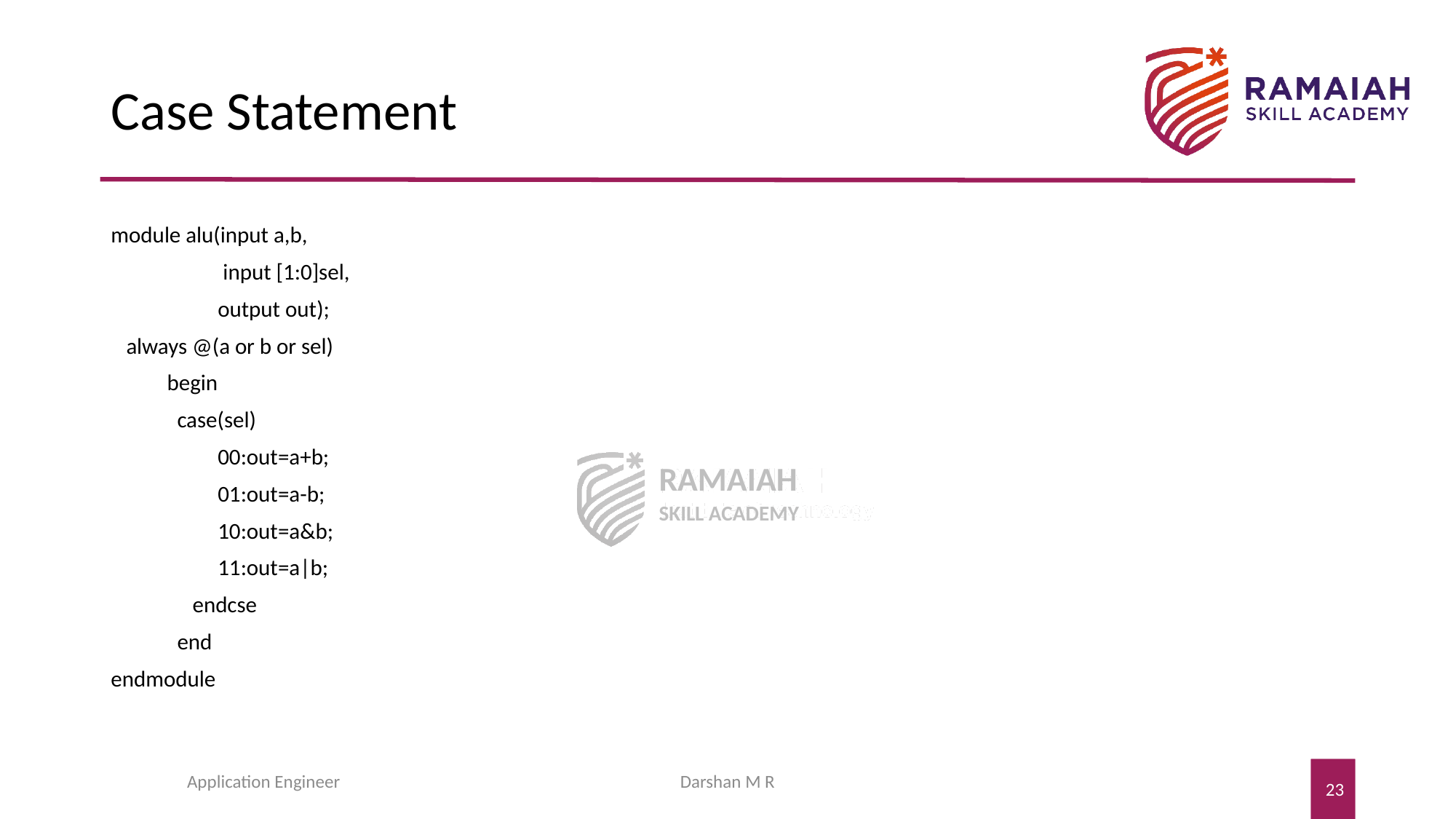

# Case Statement
module alu(input a,b,
                      input [1:0]sel,
                     output out);
   always @(a or b or sel)
           begin
             case(sel)
                     00:out=a+b;
                     01:out=a-b;
                     10:out=a&b;
                     11:out=a|b;
                endcse
             end
endmodule

Application Engineer
Darshan M R